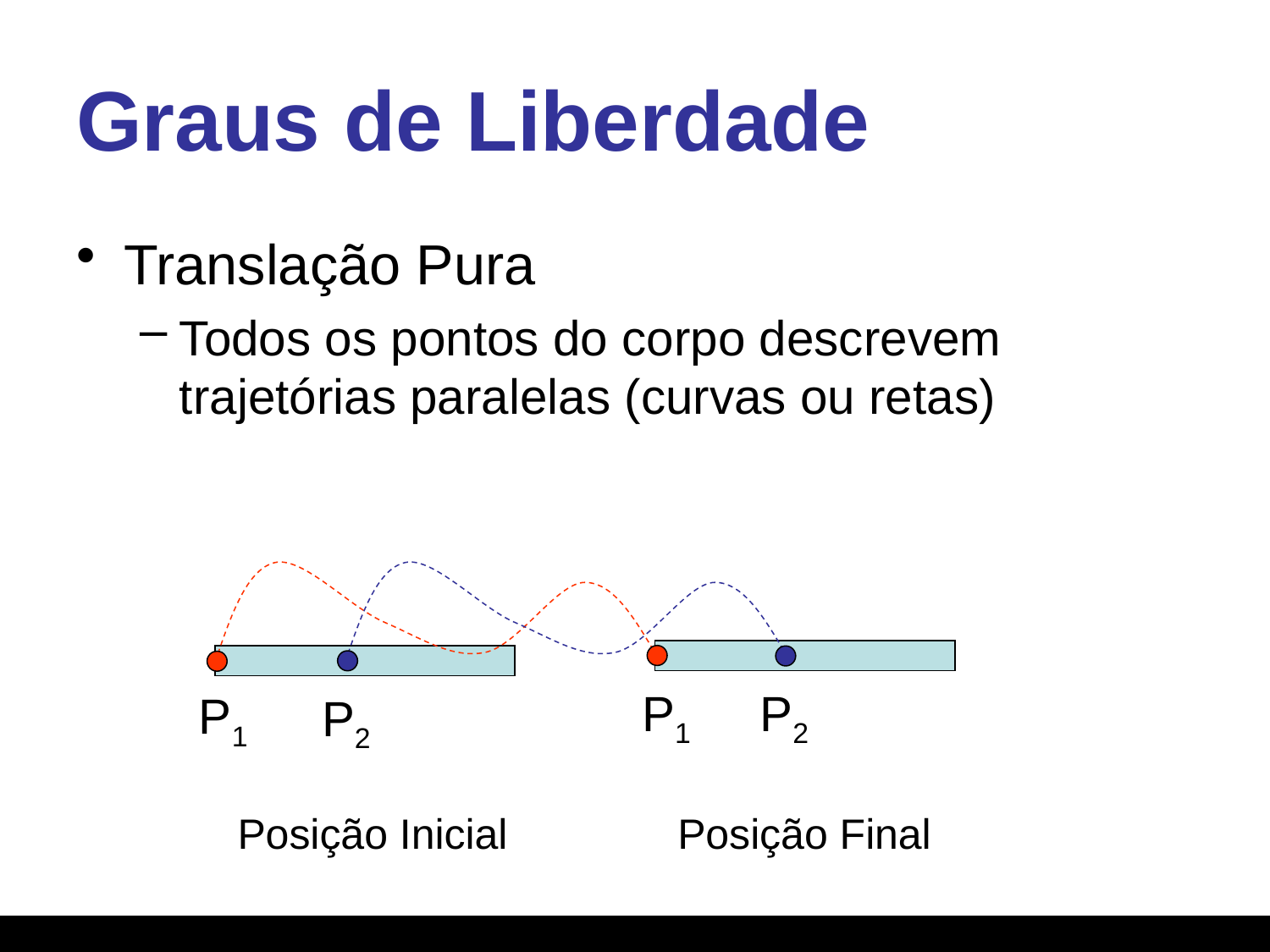

# Graus de Liberdade
Translação Pura
Todos os pontos do corpo descrevem trajetórias paralelas (curvas ou retas)

P1
P2
P1
P2
Posição Inicial	     Posição Final